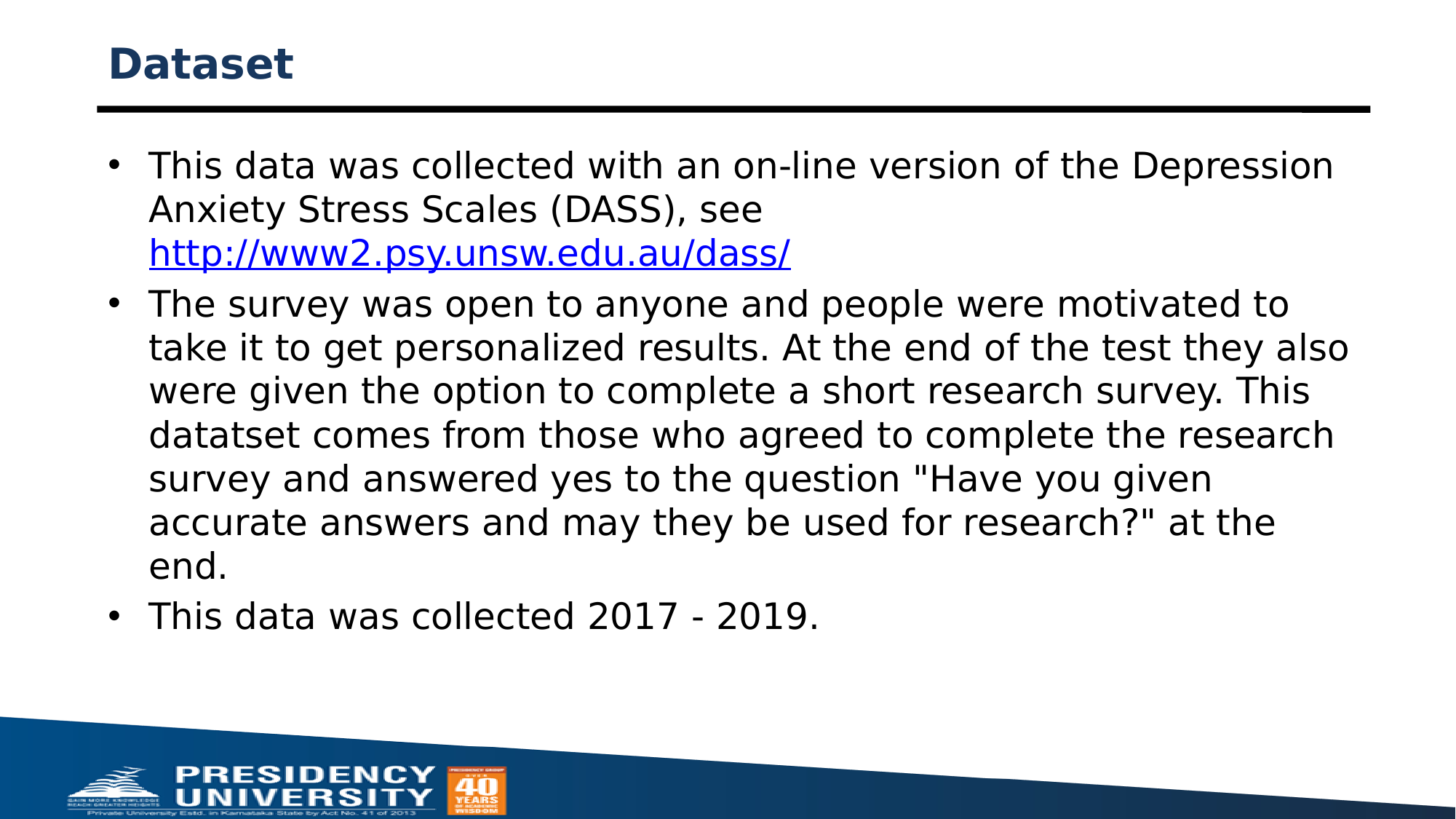

# Dataset
This data was collected with an on-line version of the Depression Anxiety Stress Scales (DASS), see http://www2.psy.unsw.edu.au/dass/
The survey was open to anyone and people were motivated to take it to get personalized results. At the end of the test they also were given the option to complete a short research survey. This datatset comes from those who agreed to complete the research survey and answered yes to the question "Have you given accurate answers and may they be used for research?" at the end.
This data was collected 2017 - 2019.